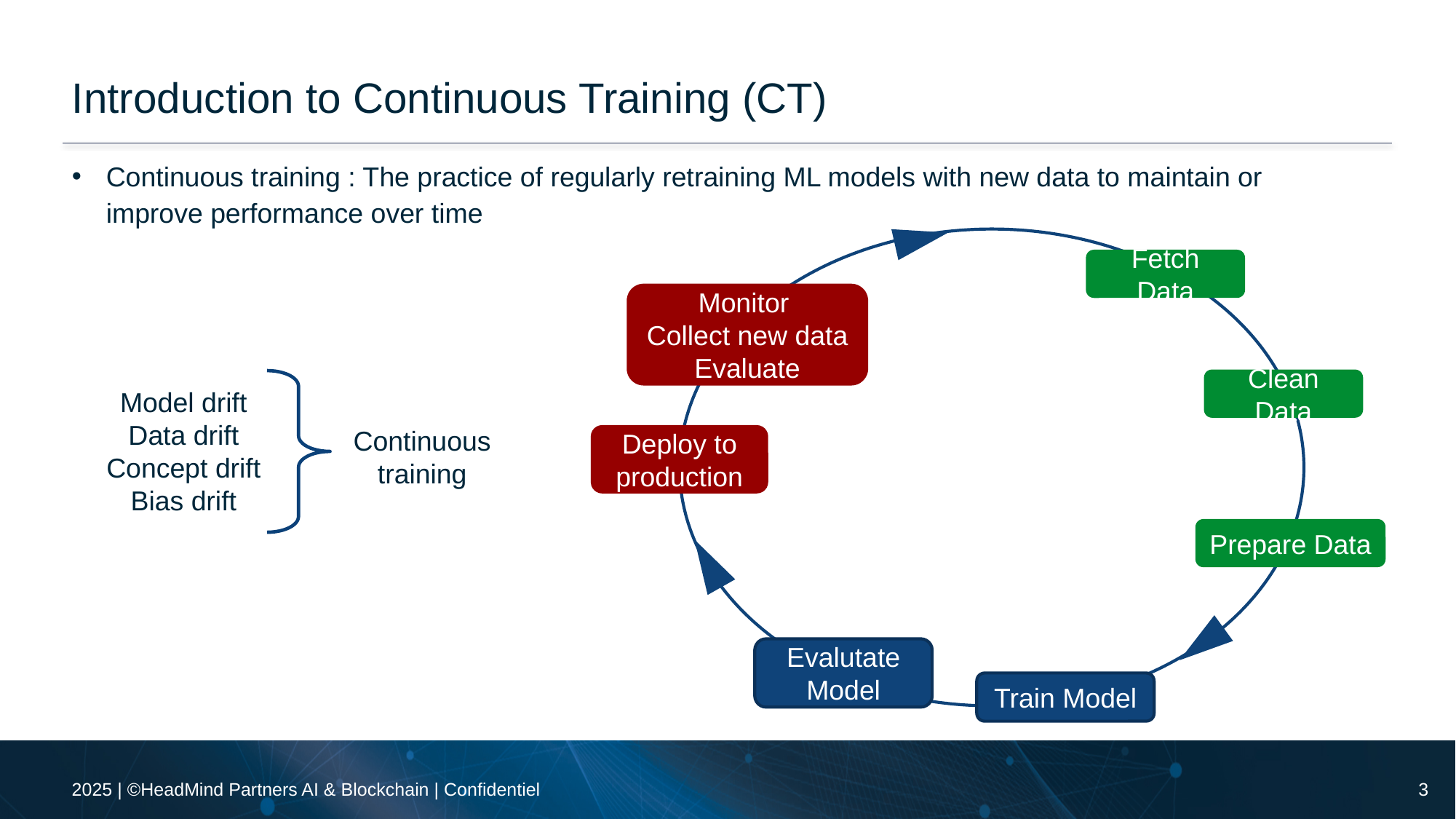

# Introduction to Continuous Training (CT)
Continuous training : The practice of regularly retraining ML models with new data to maintain or improve performance over time

Fetch Data
Monitor
Collect new data
Evaluate
Clean Data
Deploy to production
Prepare Data

Evalutate Model
Train Model

Model drift
Data drift
Concept drift
Bias drift
Continuous training
2025 | ©HeadMind Partners AI & Blockchain | Confidentiel
3